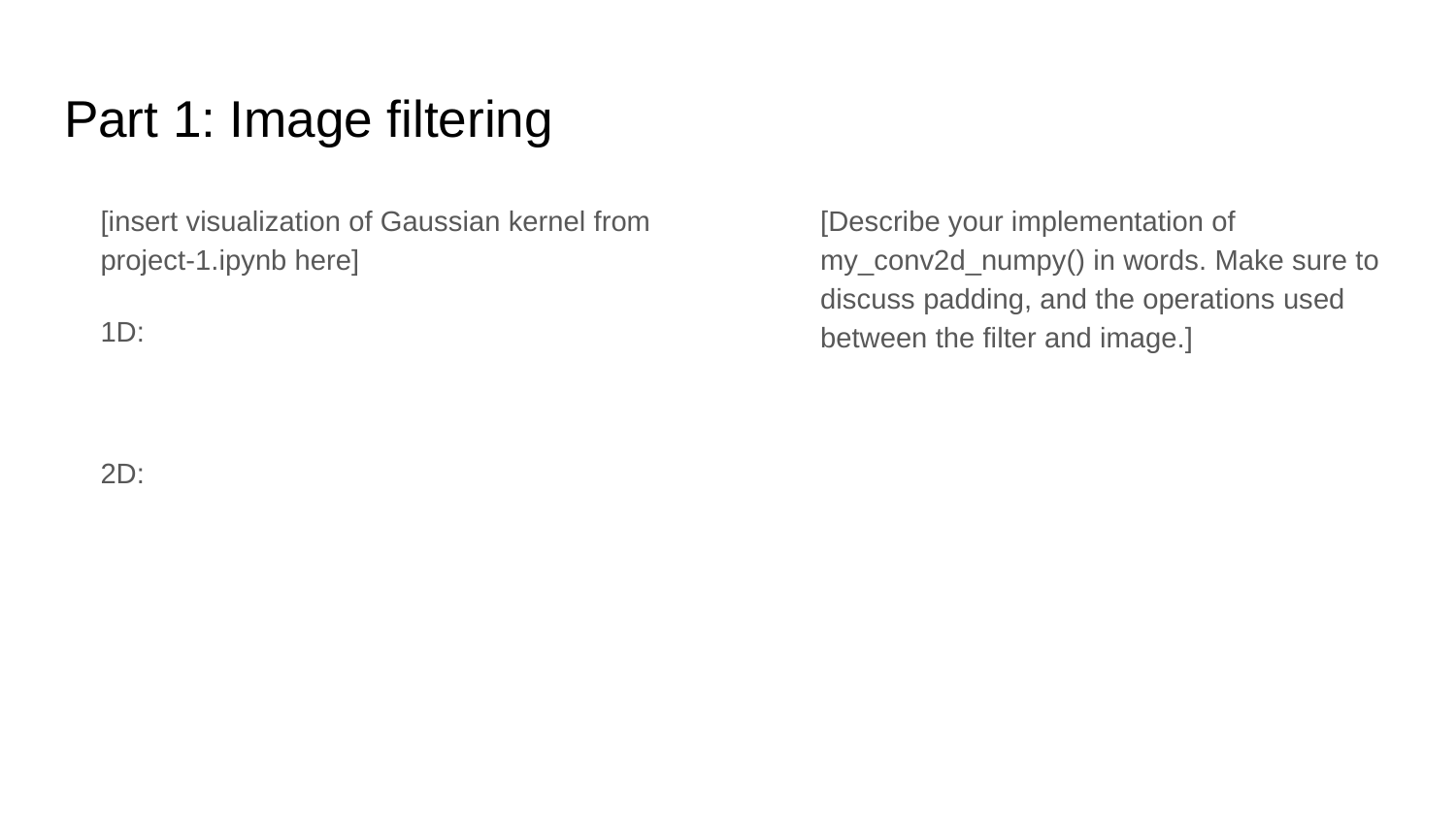

# Part 1: Image filtering
[insert visualization of Gaussian kernel from project-1.ipynb here]
1D:

2D:
[Describe your implementation of my_conv2d_numpy() in words. Make sure to discuss padding, and the operations used between the filter and image.]